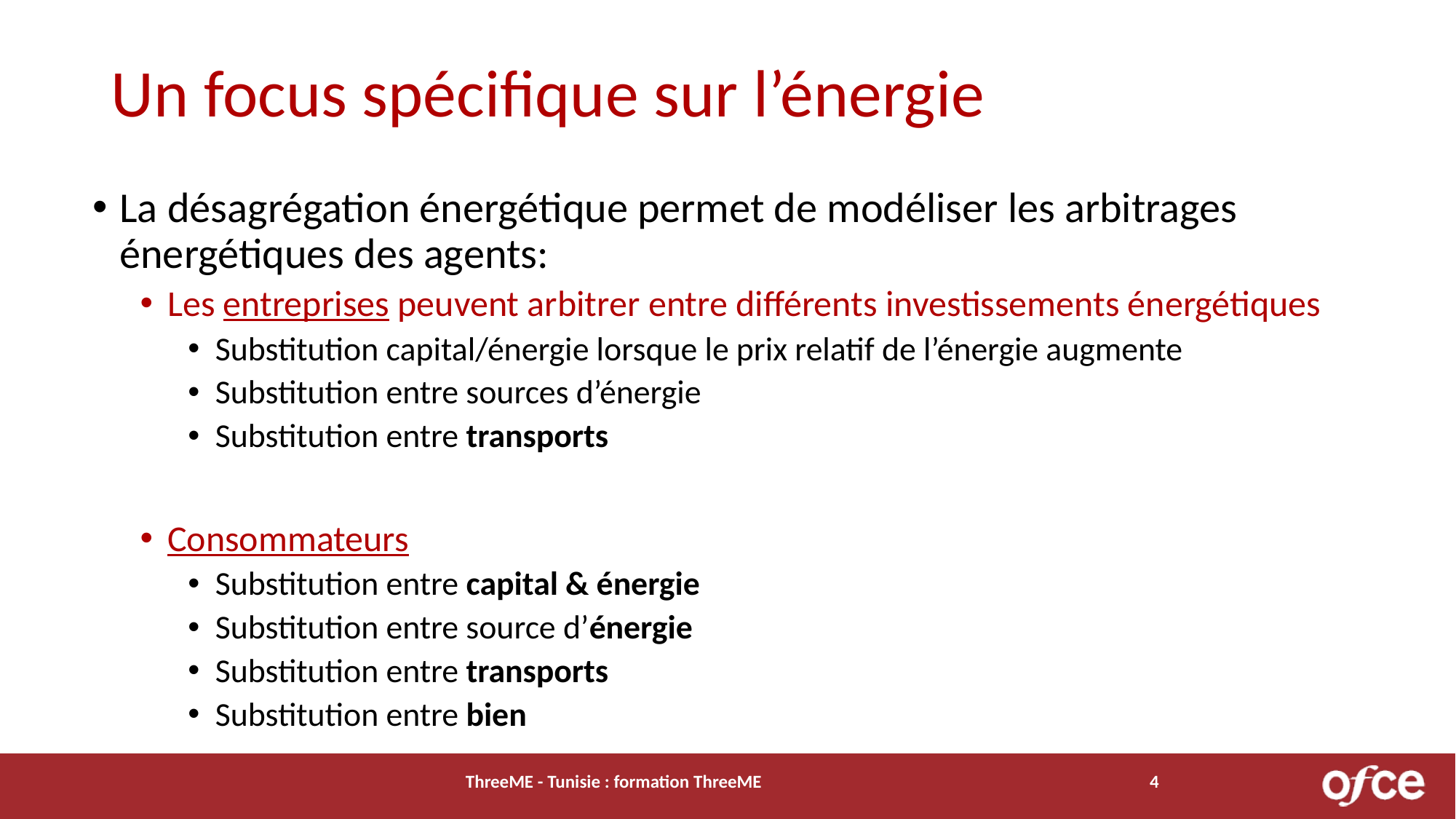

# Un focus spécifique sur l’énergie
La désagrégation énergétique permet de modéliser les arbitrages énergétiques des agents:
Les entreprises peuvent arbitrer entre différents investissements énergétiques
Substitution capital/énergie lorsque le prix relatif de l’énergie augmente
Substitution entre sources d’énergie
Substitution entre transports

Consommateurs
Substitution entre capital & énergie
Substitution entre source d’énergie
Substitution entre transports
Substitution entre bien
ThreeME - Tunisie : formation ThreeME
4